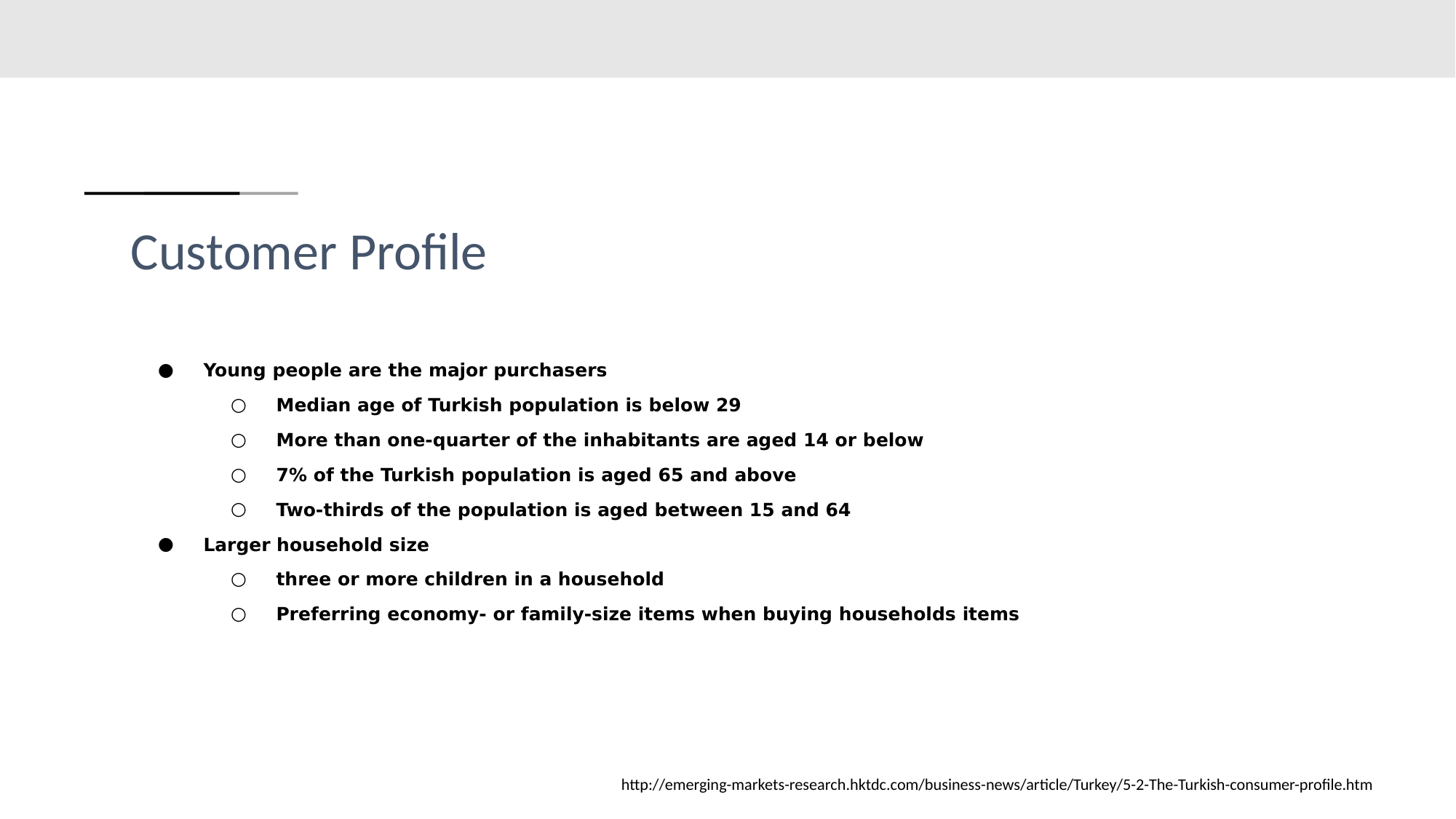

# Customer Profile
Young people are the major purchasers
Median age of Turkish population is below 29
More than one-quarter of the inhabitants are aged 14 or below
7% of the Turkish population is aged 65 and above
Two-thirds of the population is aged between 15 and 64
Larger household size
three or more children in a household
Preferring economy- or family-size items when buying households items
http://emerging-markets-research.hktdc.com/business-news/article/Turkey/5-2-The-Turkish-consumer-profile.htm